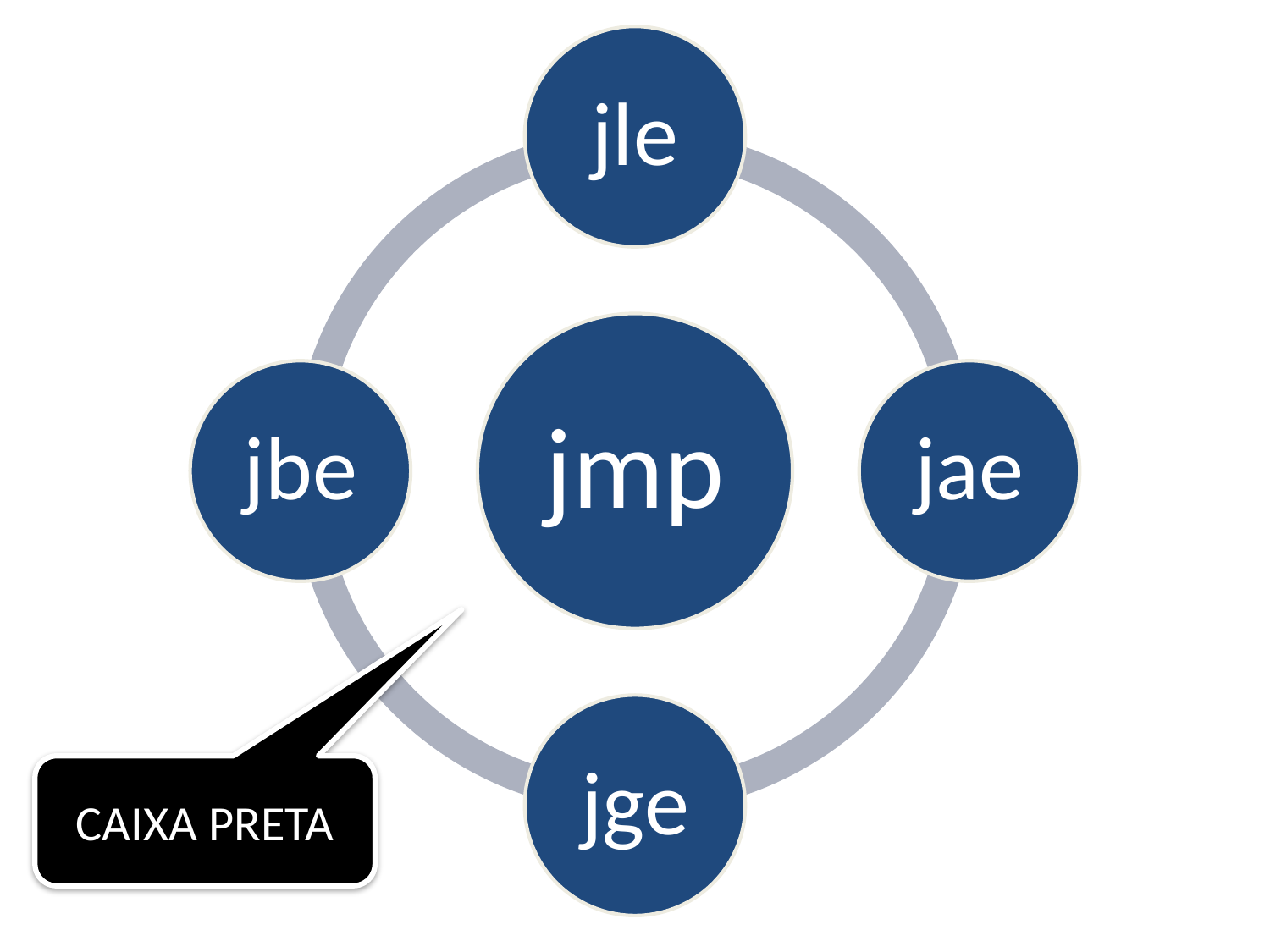

jmp
jle
jae
jge
jbe
CAIXA PRETA